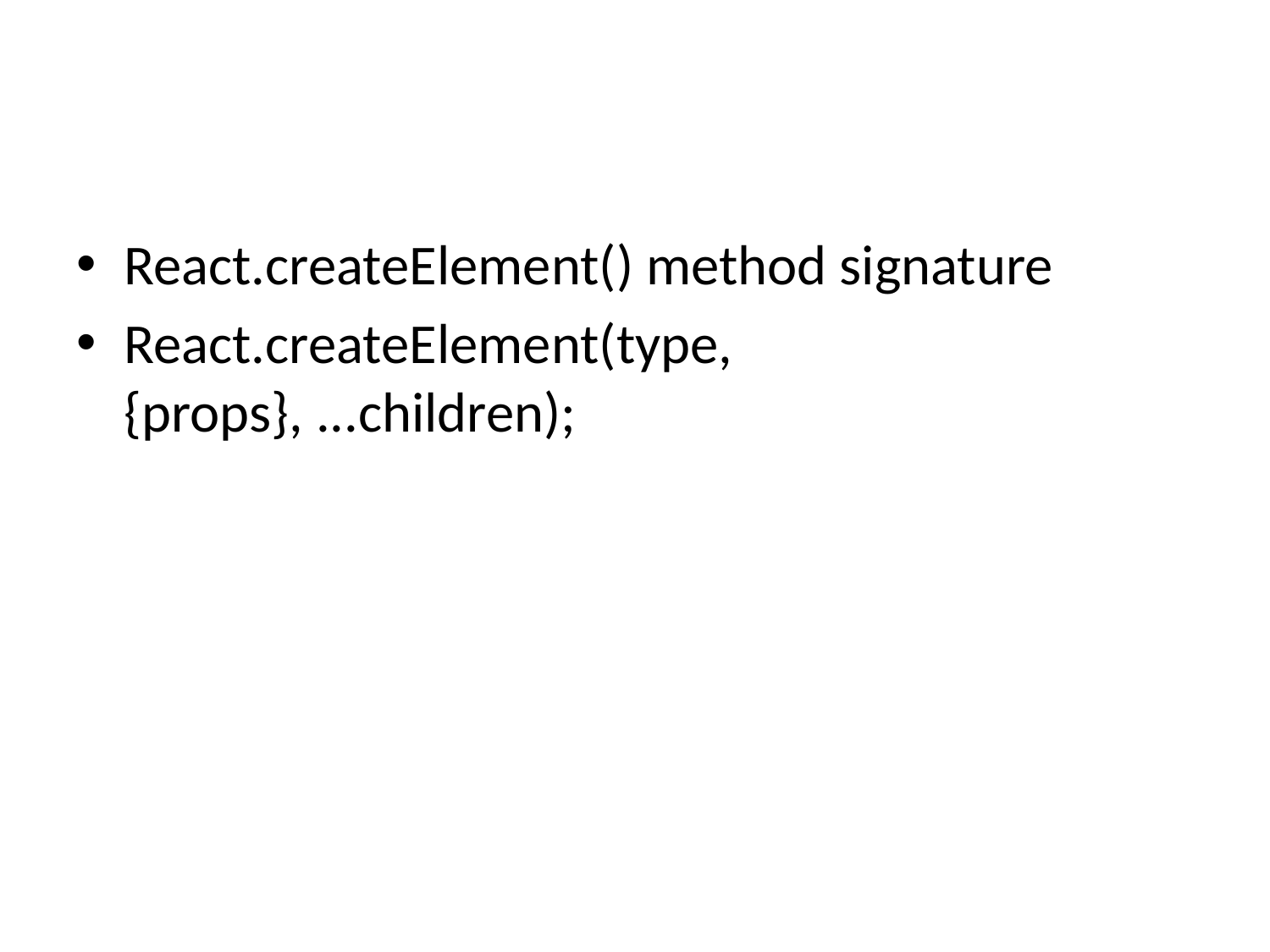

#
React.createElement() method signature
React.createElement(type, {props}, ...children);